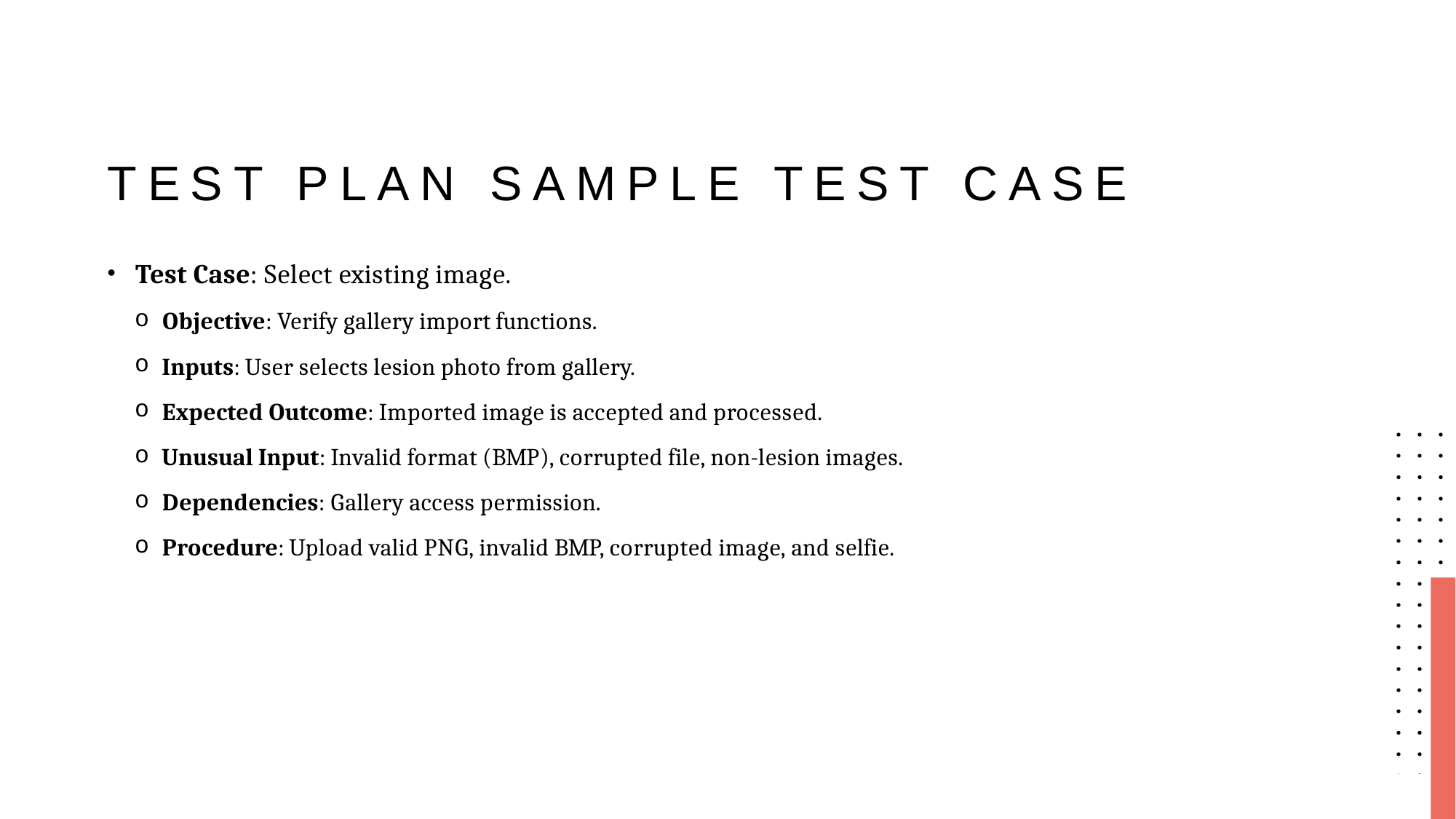

# Test Plan Sample Test Case
Test Case: Select existing image.
Objective: Verify gallery import functions.
Inputs: User selects lesion photo from gallery.
Expected Outcome: Imported image is accepted and processed.
Unusual Input: Invalid format (BMP), corrupted file, non-lesion images.
Dependencies: Gallery access permission.
Procedure: Upload valid PNG, invalid BMP, corrupted image, and selfie.